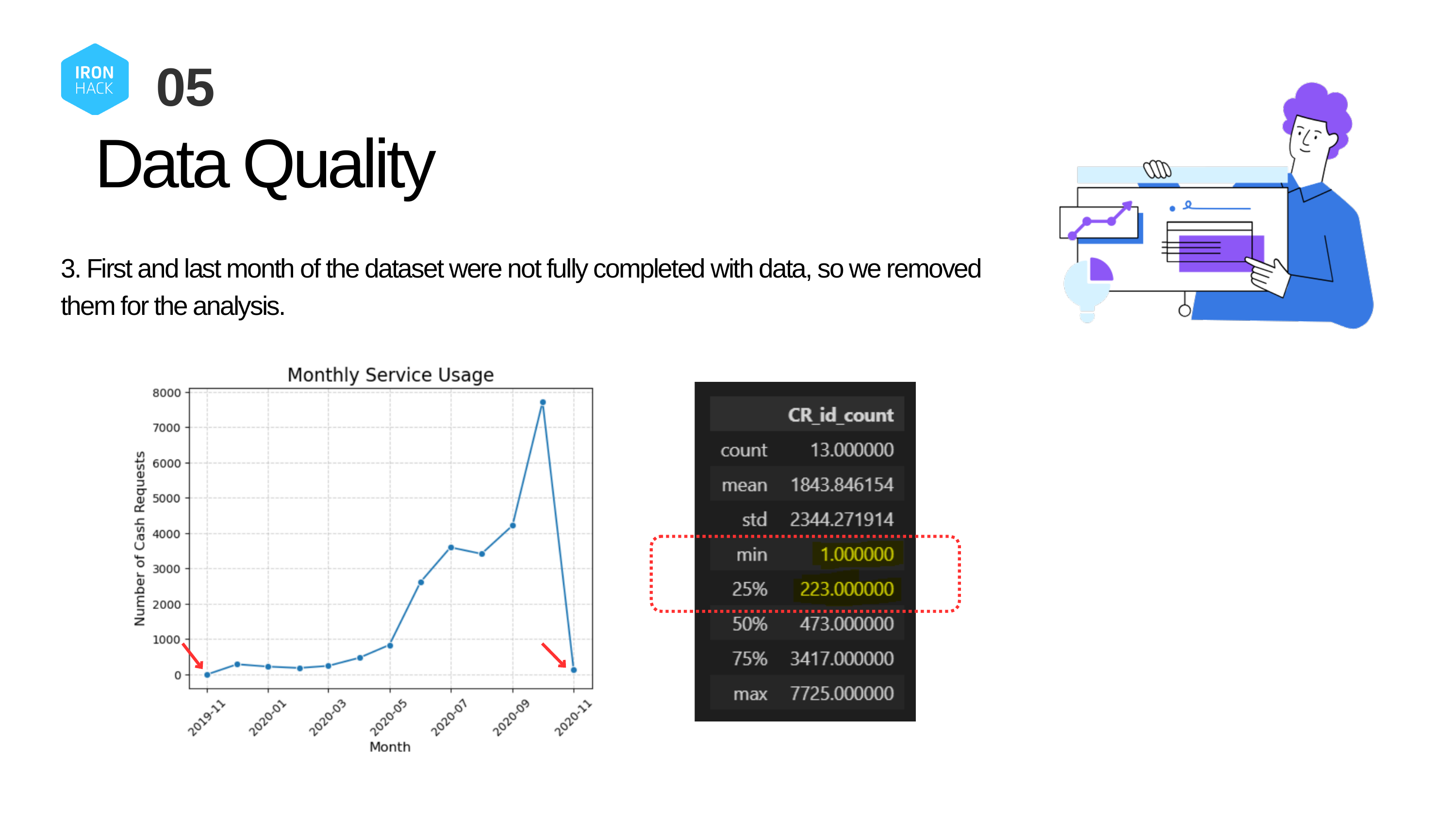

05

Data Quality

3. First and last month of the dataset were not fully completed with data, so we removed them for the analysis.